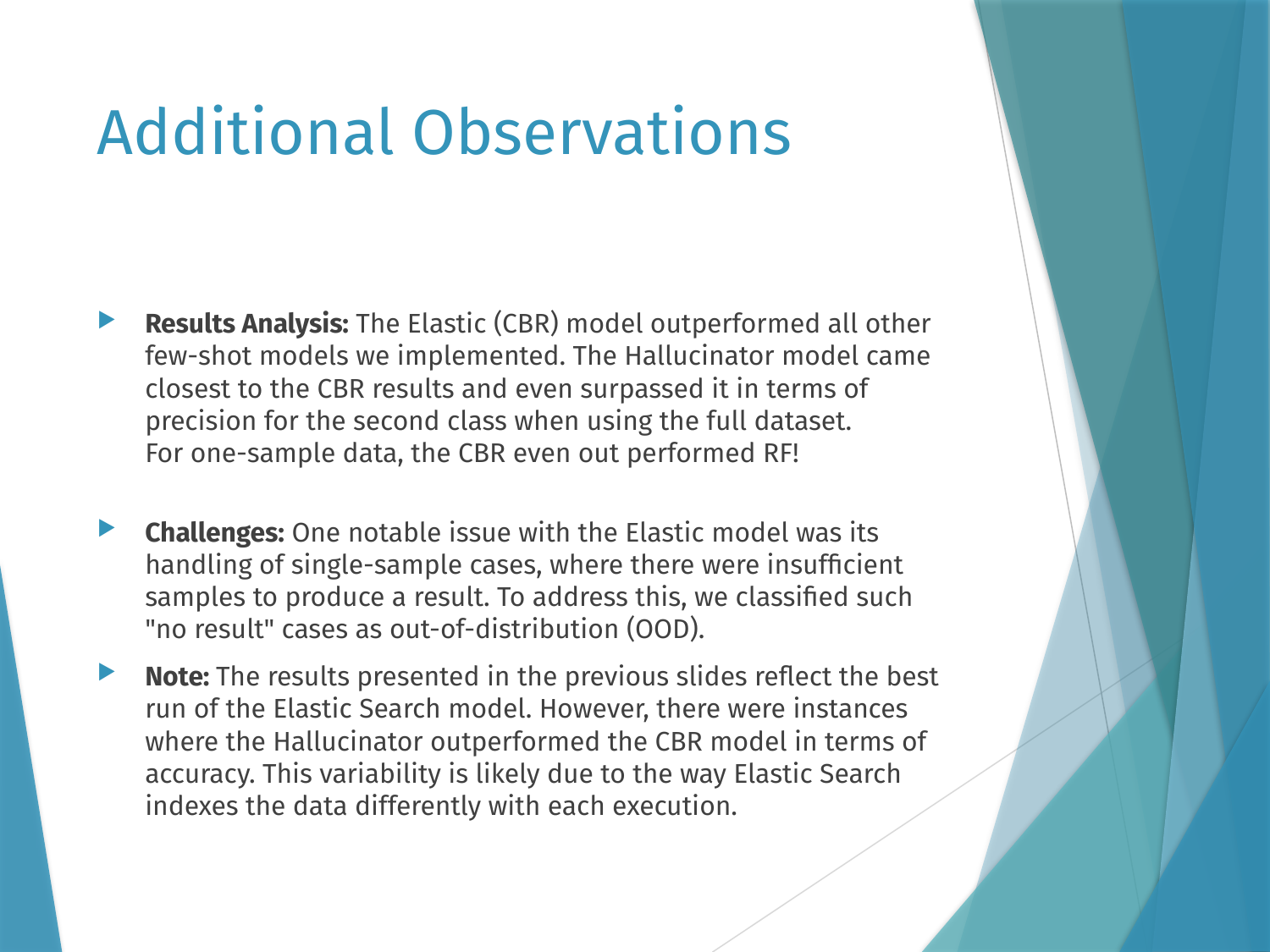

# Additional Observations
Results Analysis: The Elastic (CBR) model outperformed all other few-shot models we implemented. The Hallucinator model came closest to the CBR results and even surpassed it in terms of precision for the second class when using the full dataset.
For one-sample data, the CBR even out performed RF!
Challenges: One notable issue with the Elastic model was its handling of single-sample cases, where there were insufficient samples to produce a result. To address this, we classified such "no result" cases as out-of-distribution (OOD).
Note: The results presented in the previous slides reflect the best run of the Elastic Search model. However, there were instances where the Hallucinator outperformed the CBR model in terms of accuracy. This variability is likely due to the way Elastic Search indexes the data differently with each execution.